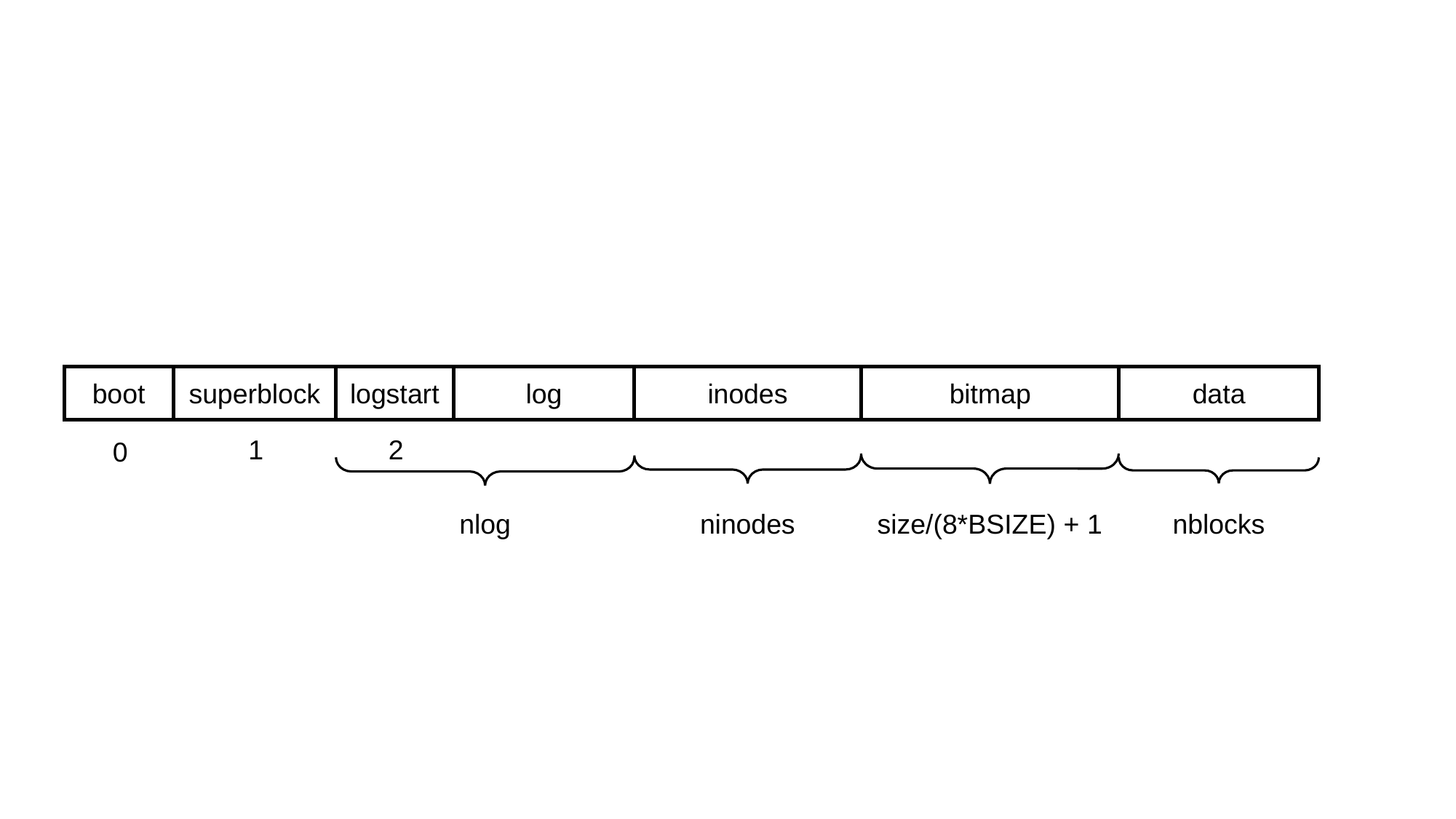

boot
superblock
logstart
log
inodes
bitmap
data

1
2
0
nlog
ninodes
size/(8*BSIZE) + 1
nblocks